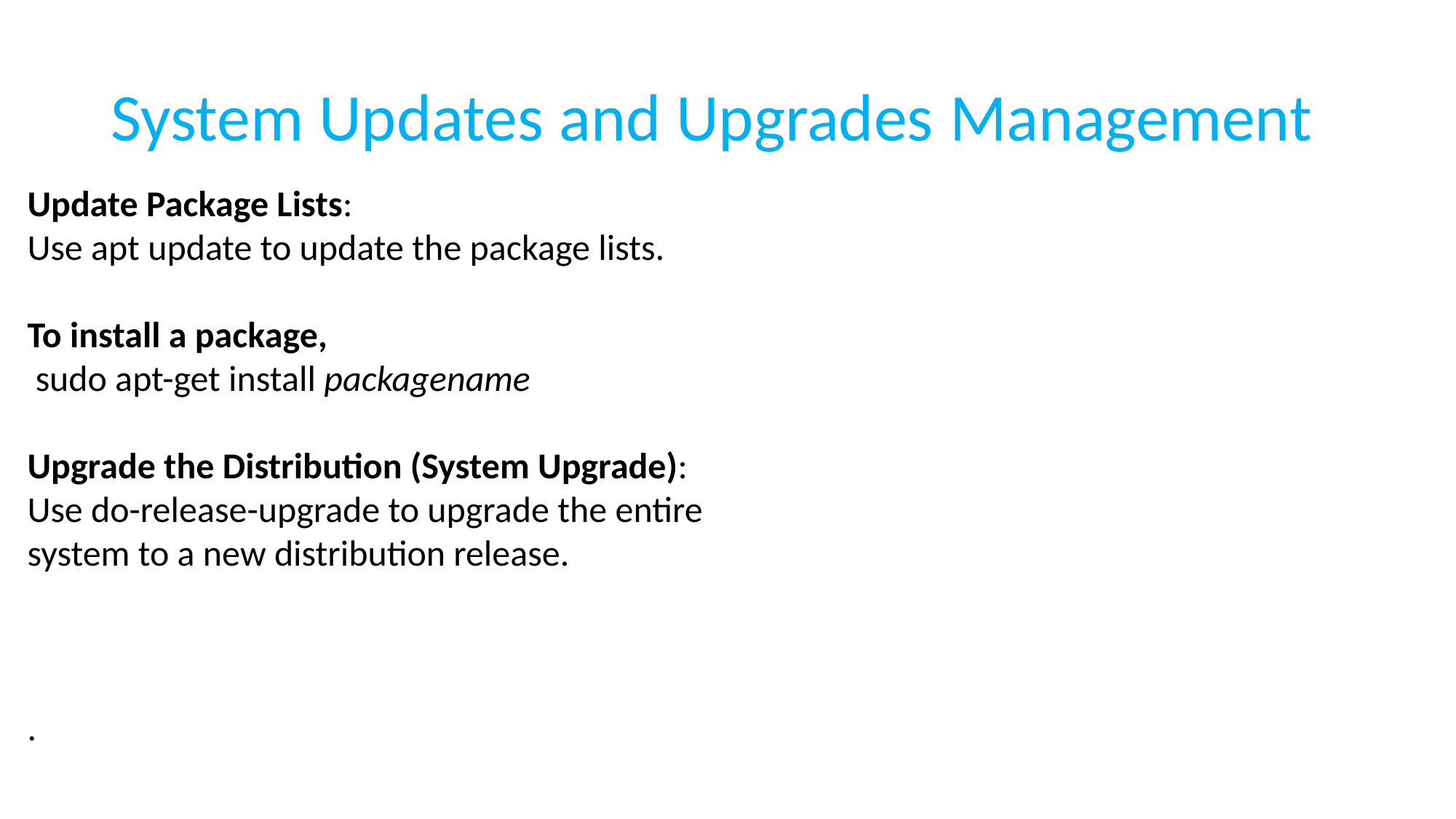

# System Updates and Upgrades Management
Update Package Lists:
Use apt update to update the package lists.

To install a package,
 sudo apt-get install packagename

Upgrade the Distribution (System Upgrade):
Use do-release-upgrade to upgrade the entire system to a new distribution release.

.